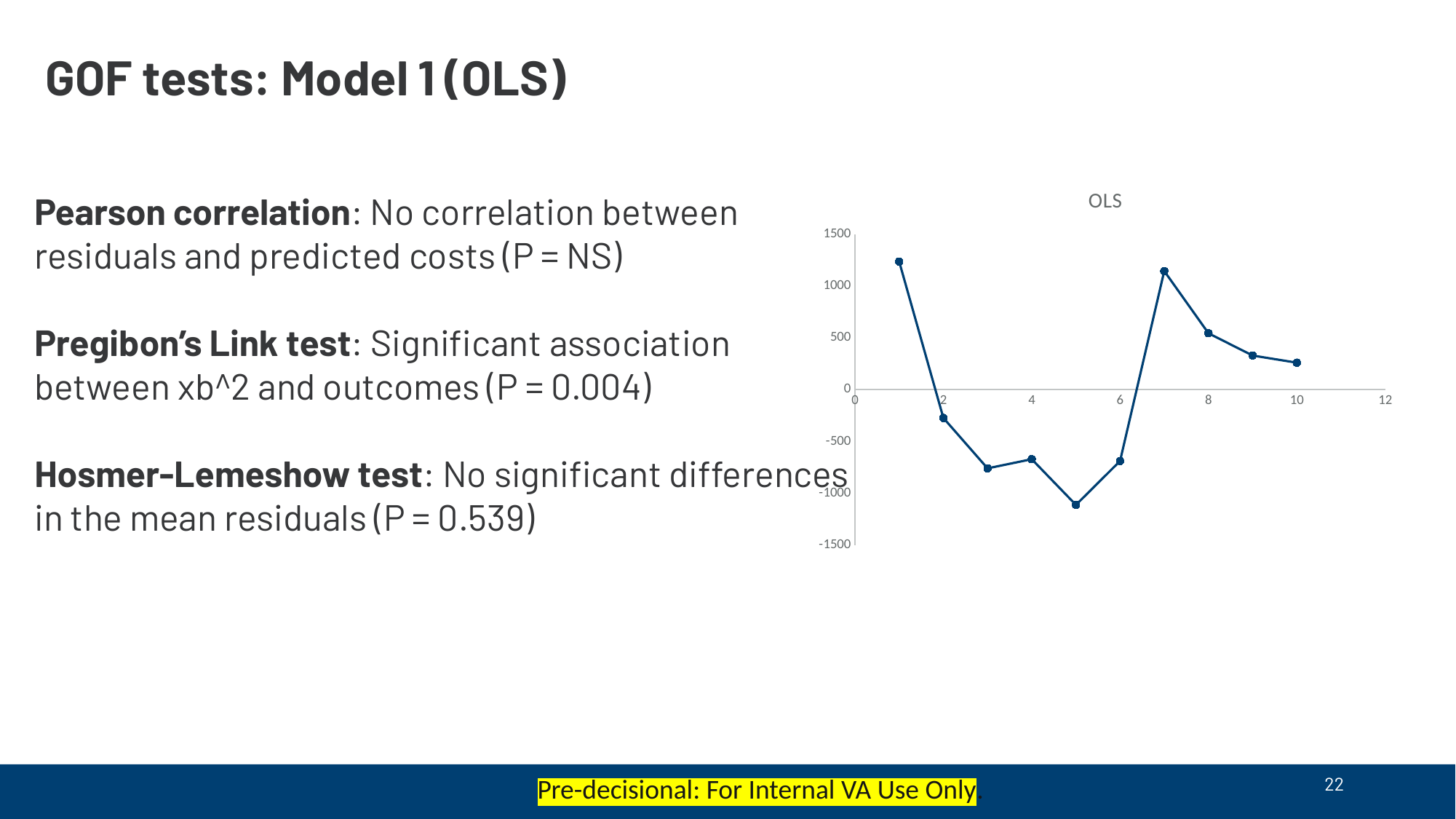

# GOF tests: Model 1 (OLS)

### Chart:

| Category | OLS |
|---|---|
Pearson correlation: No correlation between residuals and predicted costs (P = NS)

Pregibon’s Link test: Significant association between xb^2 and outcomes (P = 0.004)

Hosmer-Lemeshow test: No significant differences in the mean residuals (P = 0.539)

22
Pre-decisional: For Internal VA Use Only.